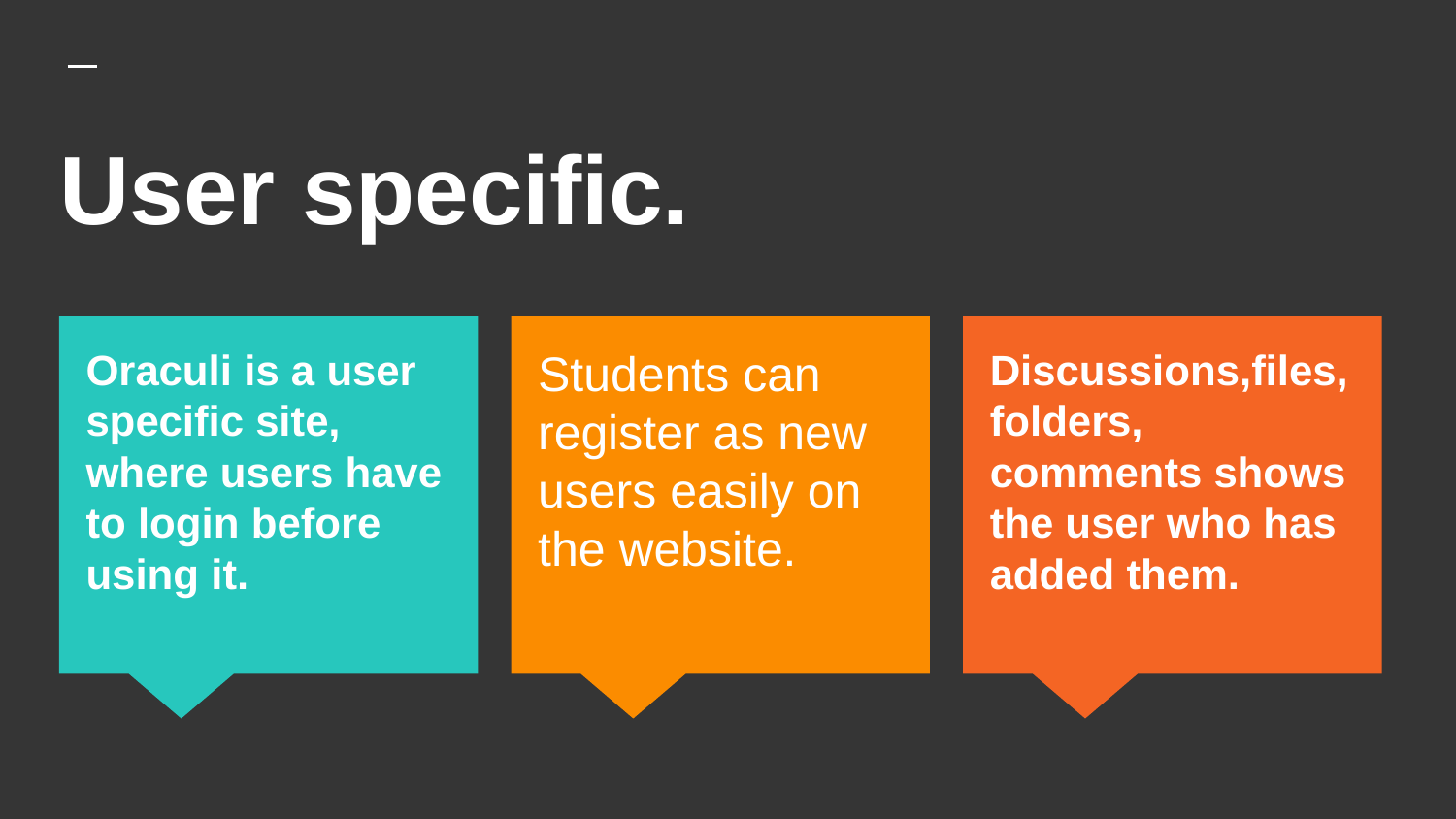

# User specific.

Oraculi is a user specific site, where users have to login before using it.
Students can register as new users easily on the website.
Discussions,files, folders, comments shows the user who has added them.